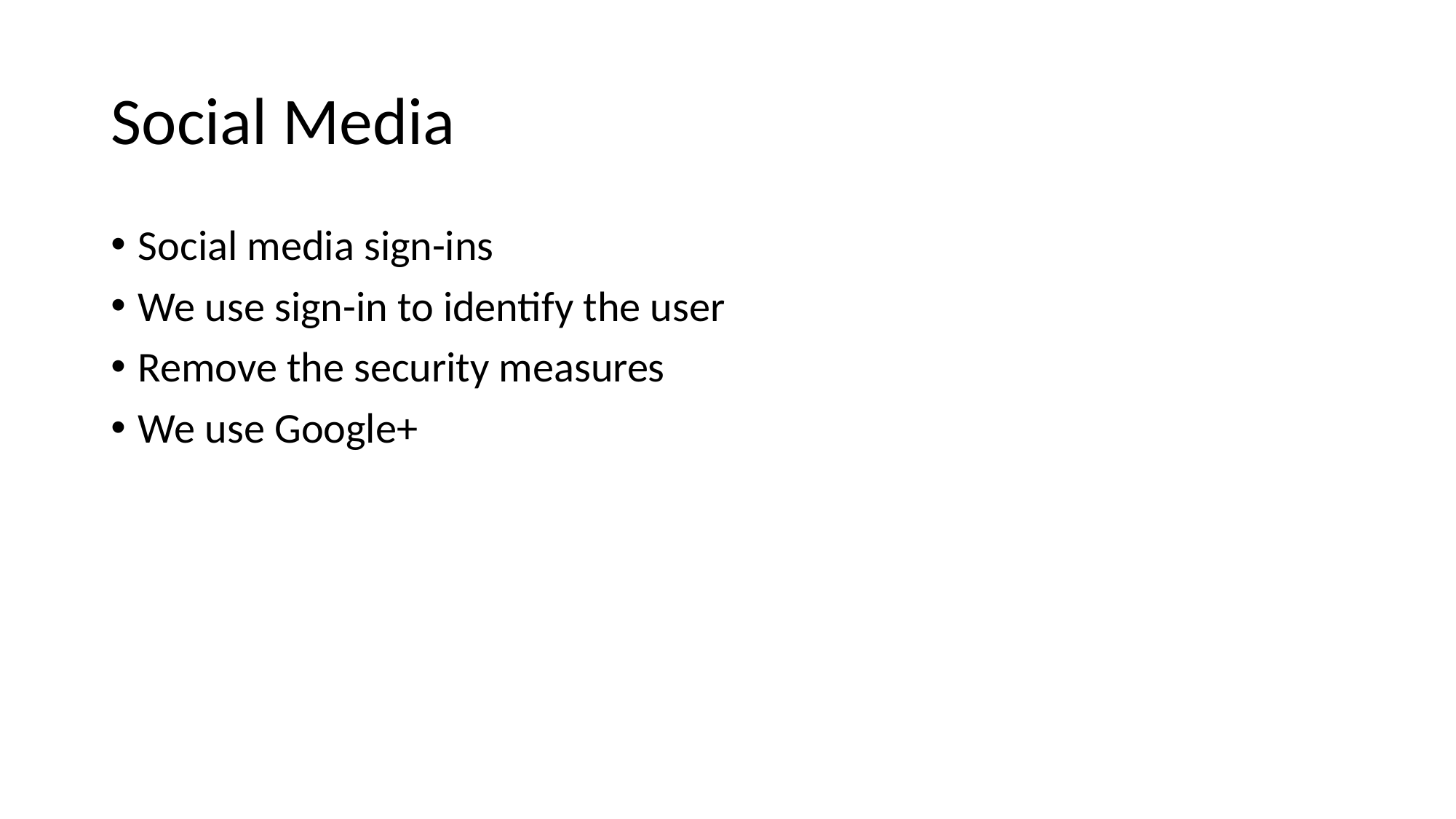

# Social Media
Social media sign-ins
We use sign-in to identify the user
Remove the security measures
We use Google+